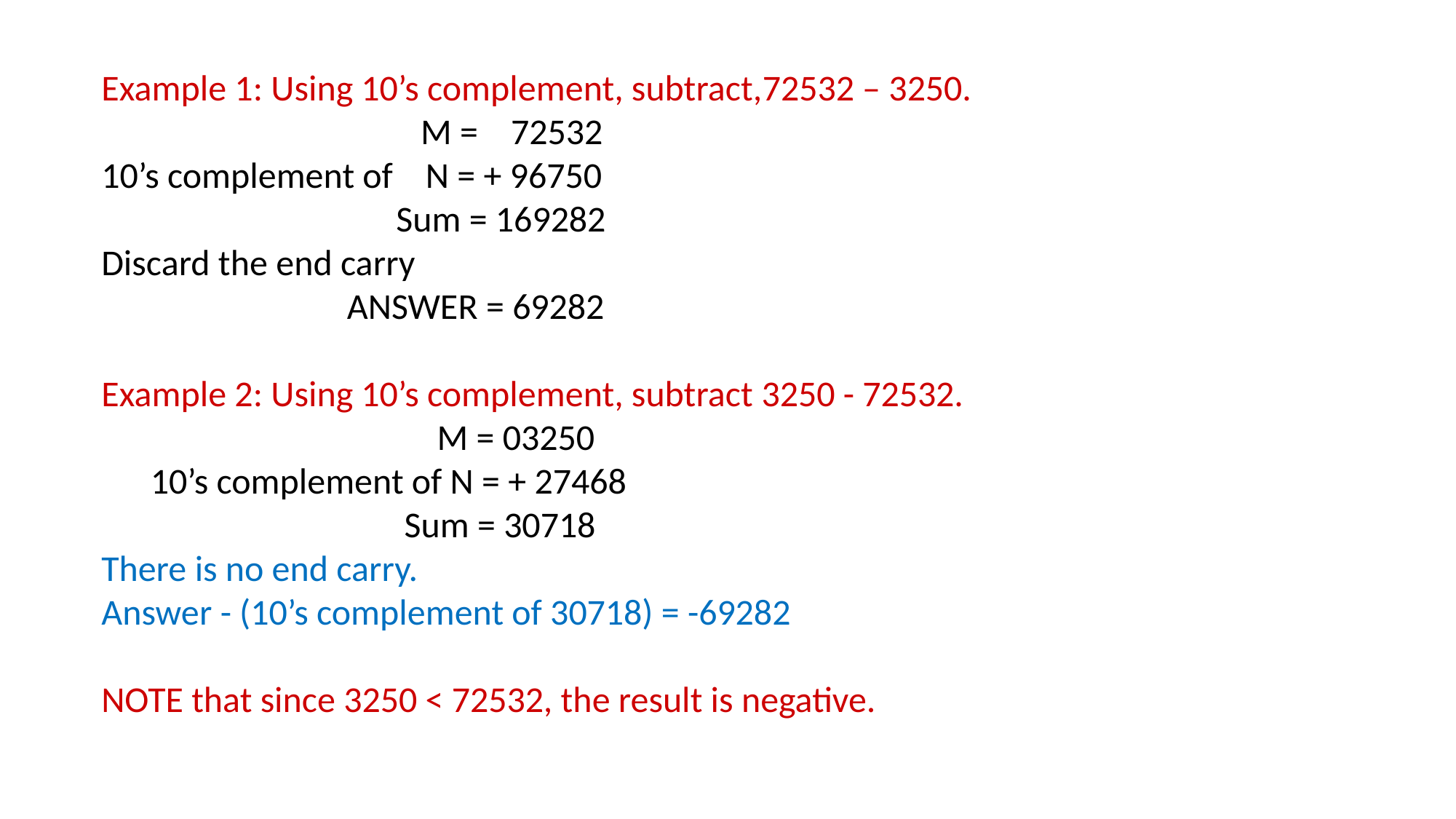

Example 1: Using 10’s complement, subtract,72532 – 3250.
                                       M =    72532
10’s complement of    N = + 96750
                                    Sum = 169282
Discard the end carry
                              ANSWER = 69282

Example 2: Using 10’s complement, subtract 3250 - 72532.
                                         M = 03250
      10’s complement of N = + 27468
                                     Sum = 30718
There is no end carry.
Answer - (10’s complement of 30718) = -69282

NOTE that since 3250 < 72532, the result is negative.